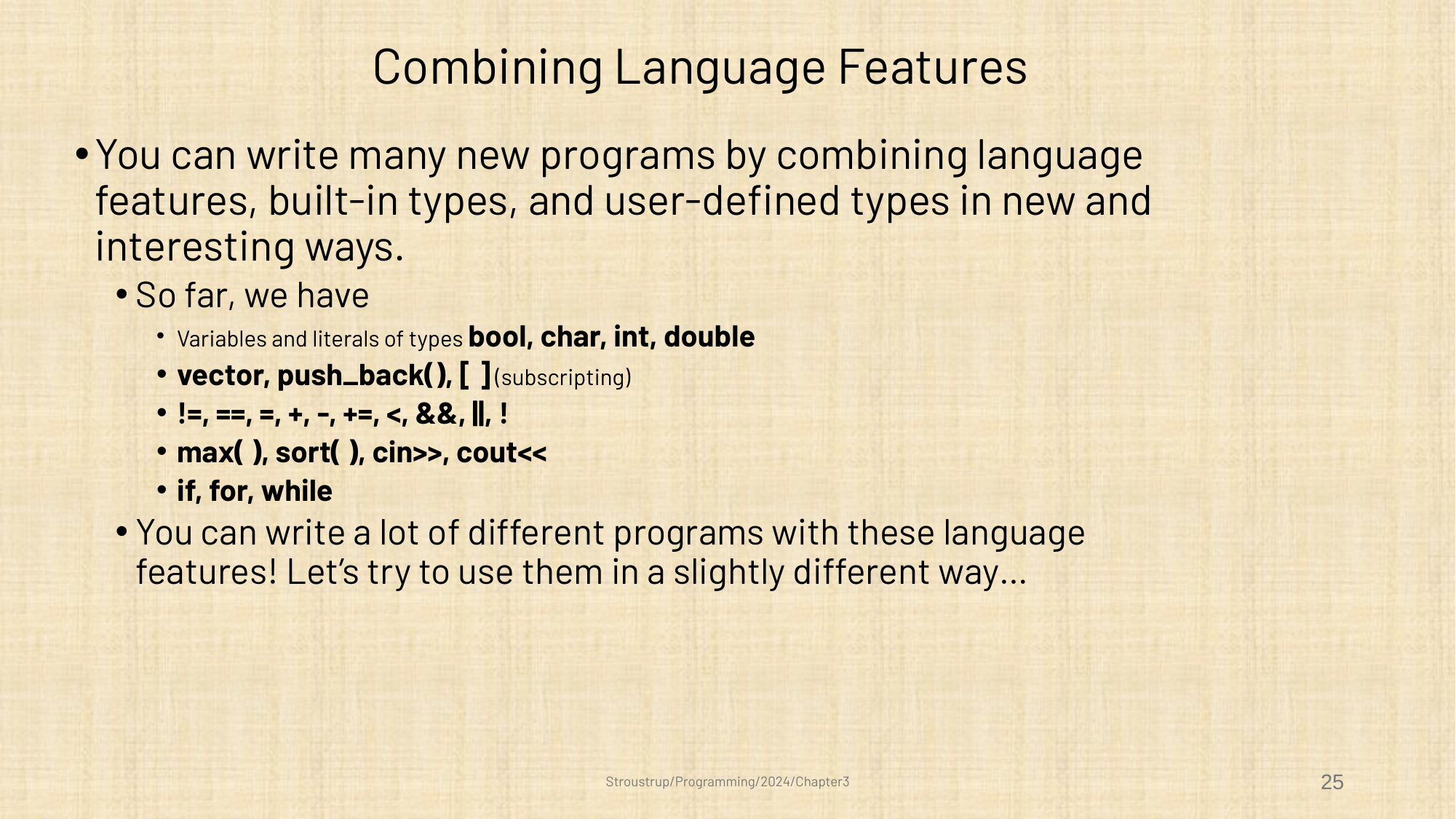

# Combining Language Features
You can write many new programs by combining language features, built-in types, and user-defined types in new and interesting ways.
So far, we have
Variables and literals of types bool, char, int, double
vector, push_back(), [ ] (subscripting)
!=, ==, =, +, -, +=, <, &&, ||, !
max( ), sort( ), cin>>, cout<<
if, for, while
You can write a lot of different programs with these language features! Let’s try to use them in a slightly different way…

Stroustrup/Programming/2024/Chapter3
25